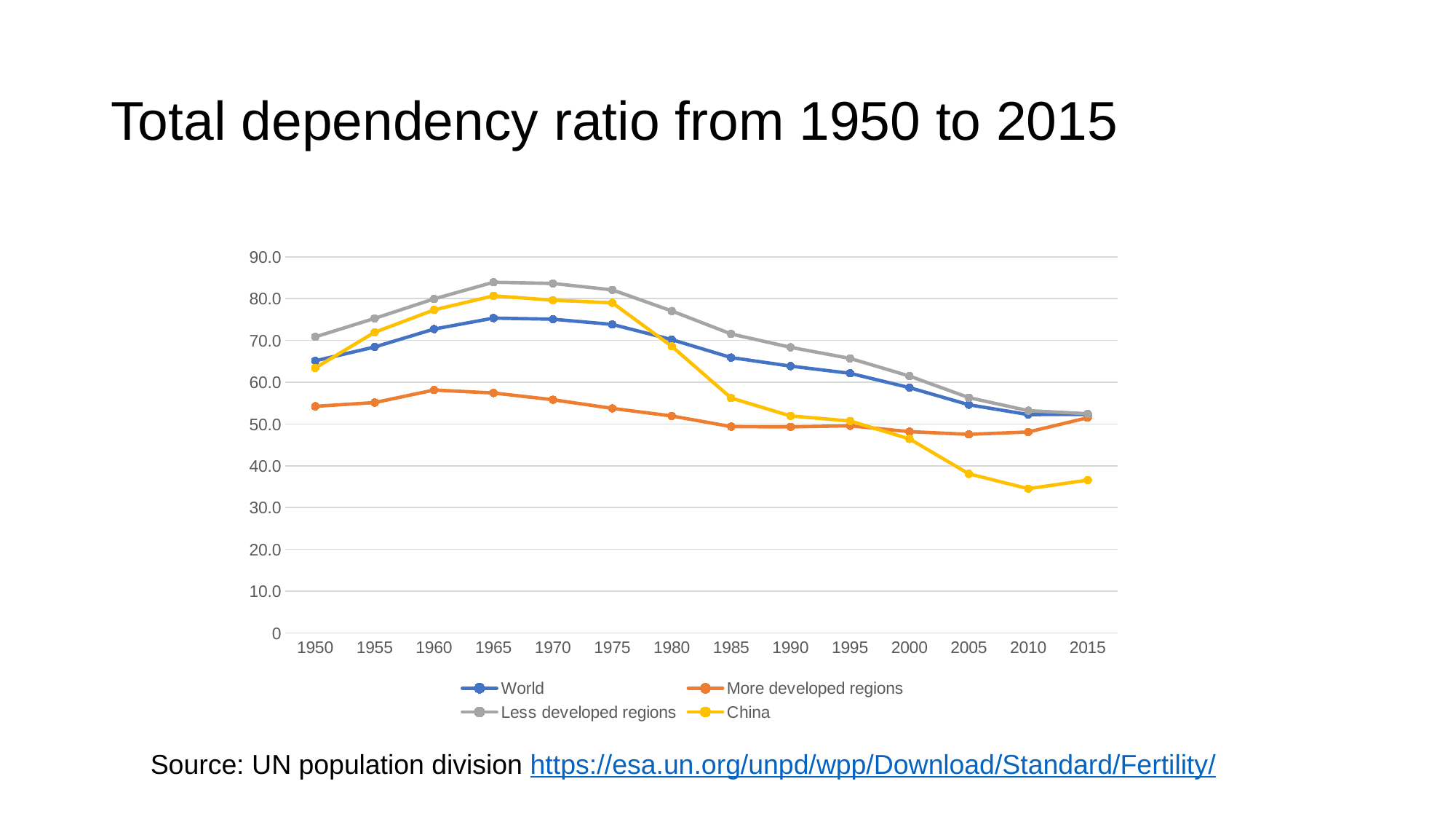

# Total dependency ratio from 1950 to 2015

### Chart

| Category | World | More developed regions | Less developed regions | China |
|---|---|---|---|---|
| 1950 | 65.1270396428635 | 54.2415185892098 | 70.8524854576031 | 63.4282440718135 |
| 1955 | 68.4397279514436 | 55.1387832661377 | 75.282518276487 | 71.9557588376251 |
| 1960 | 72.7281978400176 | 58.1387695061437 | 79.9497106290984 | 77.322072570755 |
| 1965 | 75.3542860294753 | 57.4262724039706 | 83.9366924880139 | 80.681285645696 |
| 1970 | 75.0872269531779 | 55.8118743057265 | 83.646063557201 | 79.6483055391942 |
| 1975 | 73.8377793849807 | 53.7495756265804 | 82.105200669746 | 79.0043839487928 |
| 1980 | 70.1981741098128 | 51.9256717017774 | 77.0593233100762 | 68.6033194988151 |
| 1985 | 65.9081722652482 | 49.3867498465388 | 71.5592675539651 | 56.2246207182646 |
| 1990 | 63.8564251328556 | 49.3257541928231 | 68.3578473719107 | 51.9386782298028 |
| 1995 | 62.1416096903736 | 49.578557390754 | 65.7076847949738 | 50.7318195667314 |
| 2000 | 58.7149429985498 | 48.1813265632087 | 61.4785581013066 | 46.4468891506599 |
| 2005 | 54.610406089834 | 47.5266485065989 | 56.3190414045605 | 38.0861202737608 |
| 2010 | 52.2679666519807 | 48.0964068959627 | 53.2023349791593 | 34.5187586950323 |
| 2015 | 52.3053854513602 | 51.5162867080578 | 52.4683281136878 | 36.5799424143464 |
Source: UN population division https://esa.un.org/unpd/wpp/Download/Standard/Fertility/